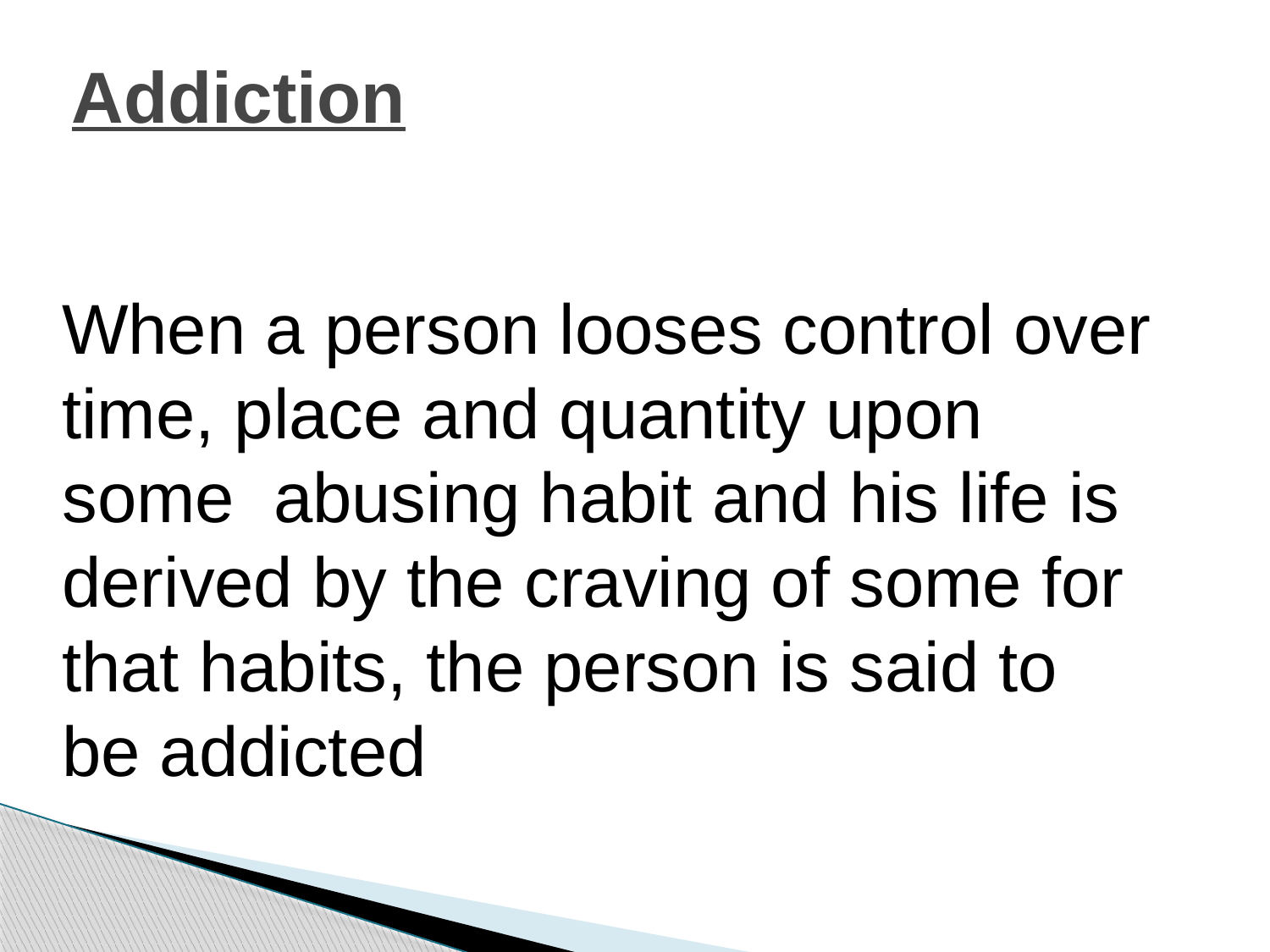

# Addiction

When a person looses control over time, place and quantity upon some  abusing habit and his life is derived by the craving of some for that habits, the person is said to be addicted